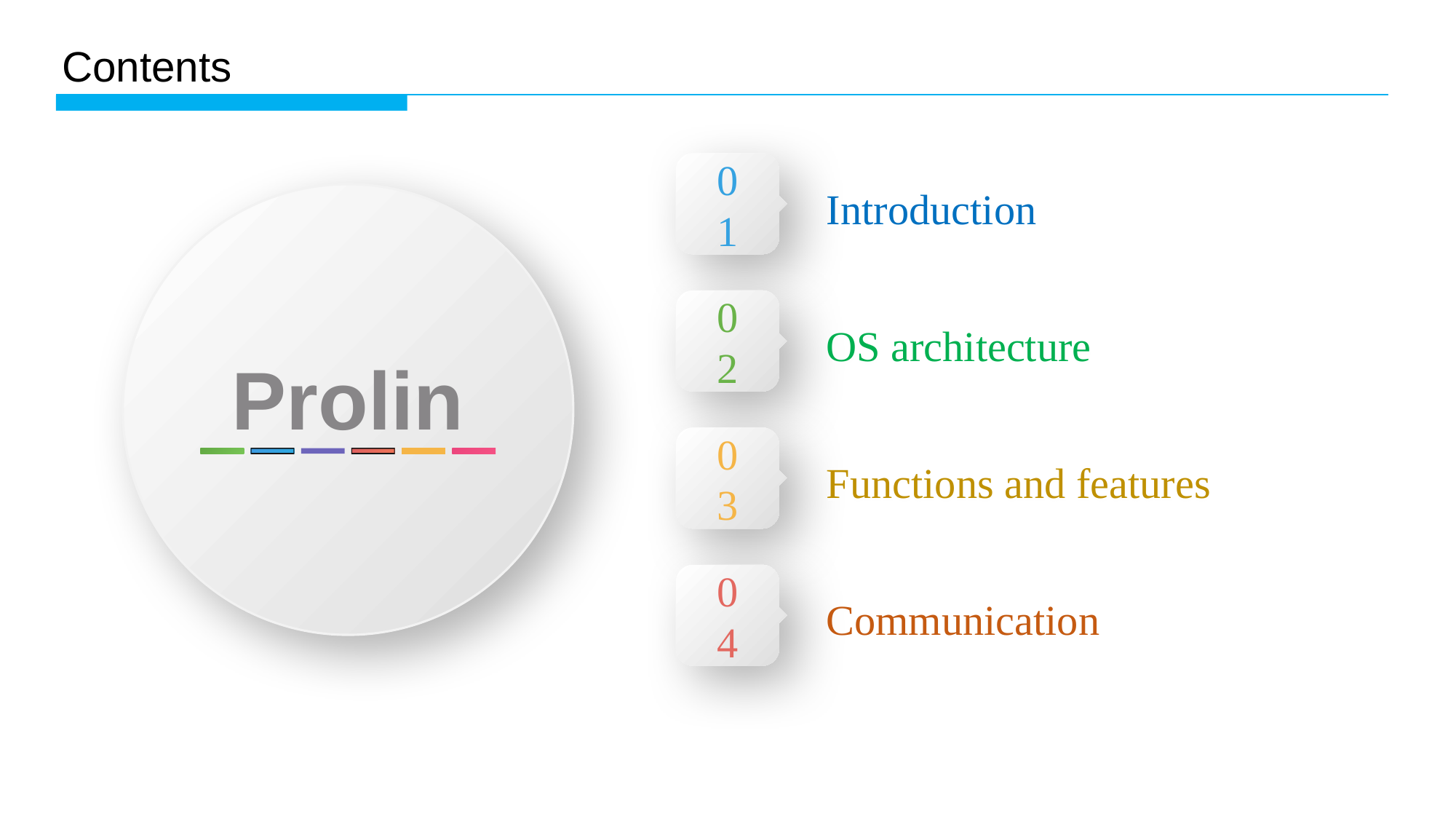

Contents

01
Introduction

Prolin

02
OS architecture

03
Functions and features

04
Communication